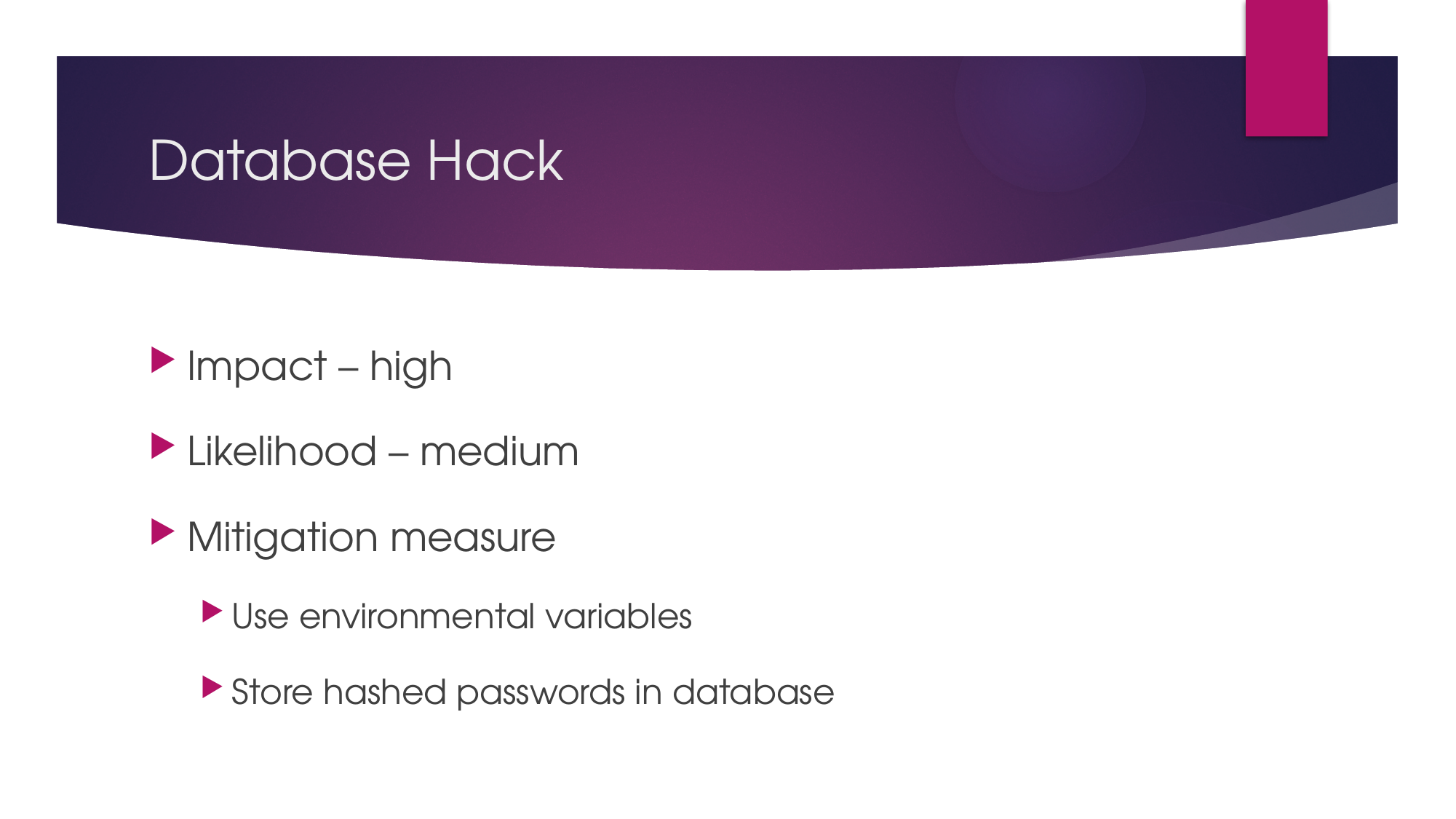

# Database Hack
Impact – high
Likelihood – medium
Mitigation measure
Use environmental variables
Store hashed passwords in database